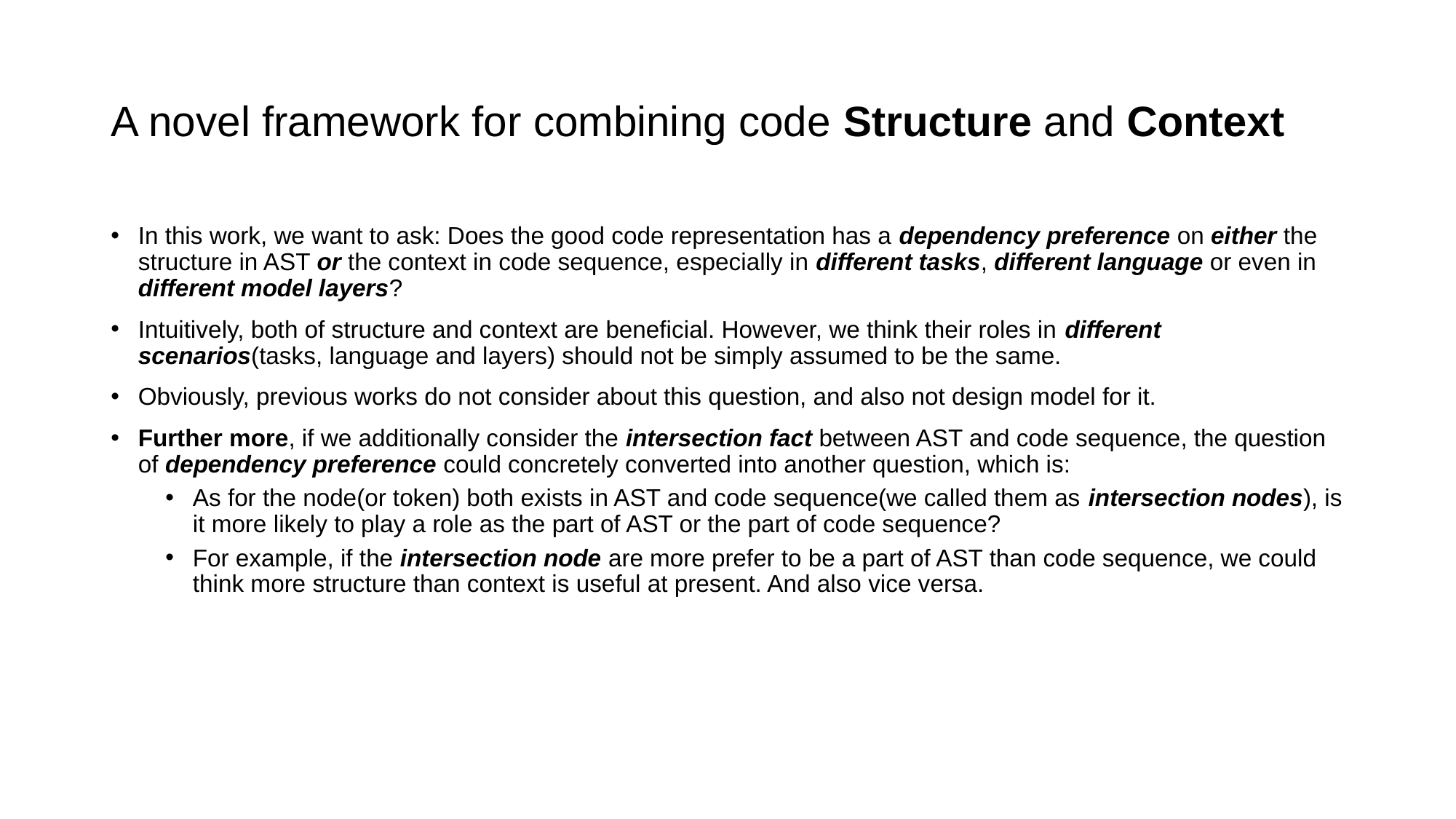

# A novel framework for combining code Structure and Context
In this work, we want to ask: Does the good code representation has a dependency preference on either the structure in AST or the context in code sequence, especially in different tasks, different language or even in different model layers?
Intuitively, both of structure and context are beneficial. However, we think their roles in different scenarios(tasks, language and layers) should not be simply assumed to be the same.
Obviously, previous works do not consider about this question, and also not design model for it.
Further more, if we additionally consider the intersection fact between AST and code sequence, the question of dependency preference could concretely converted into another question, which is:
As for the node(or token) both exists in AST and code sequence(we called them as intersection nodes), is it more likely to play a role as the part of AST or the part of code sequence?
For example, if the intersection node are more prefer to be a part of AST than code sequence, we could think more structure than context is useful at present. And also vice versa.